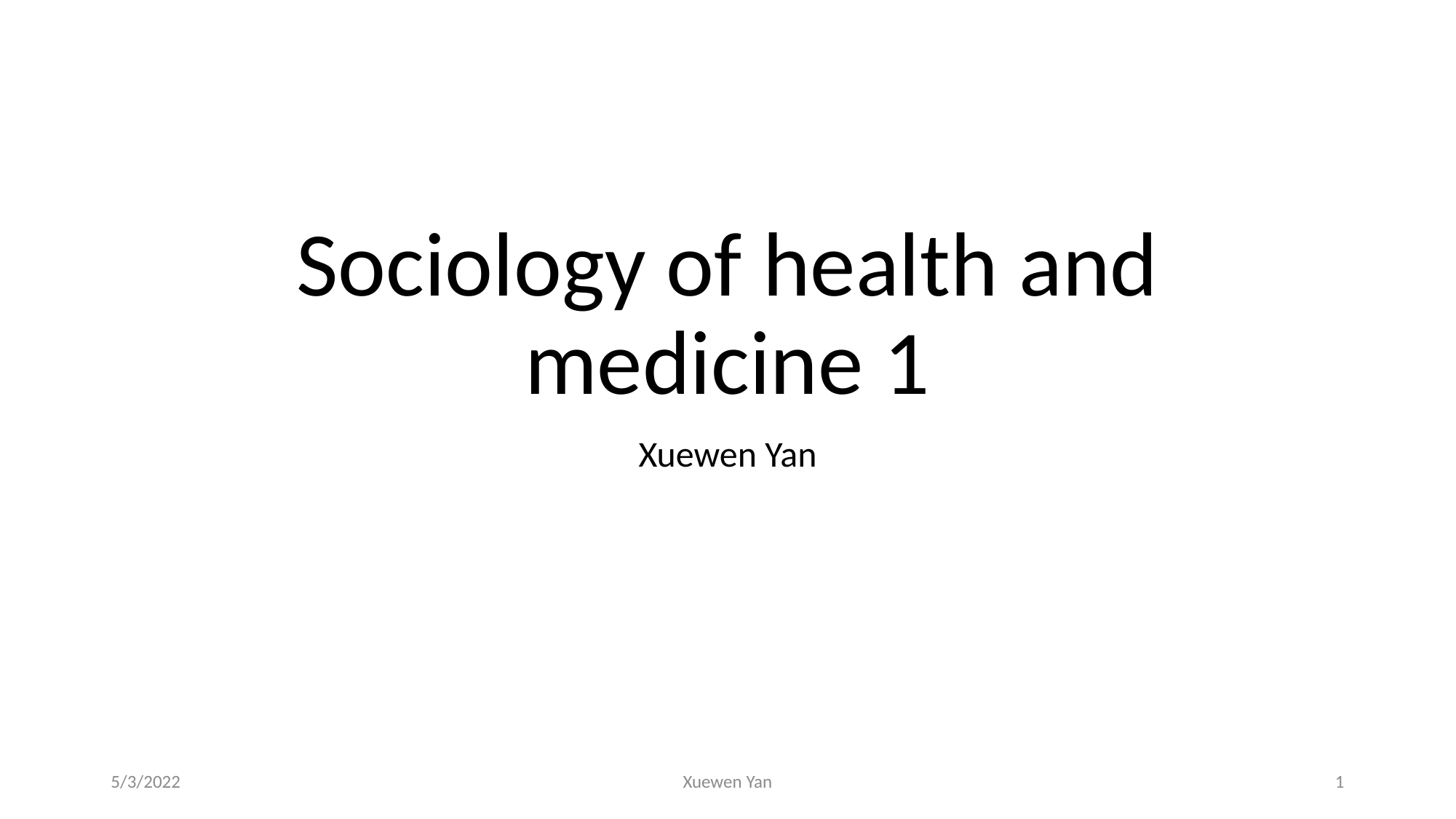

# Sociology of health and medicine 1
Xuewen Yan
5/3/2022
Xuewen Yan
1